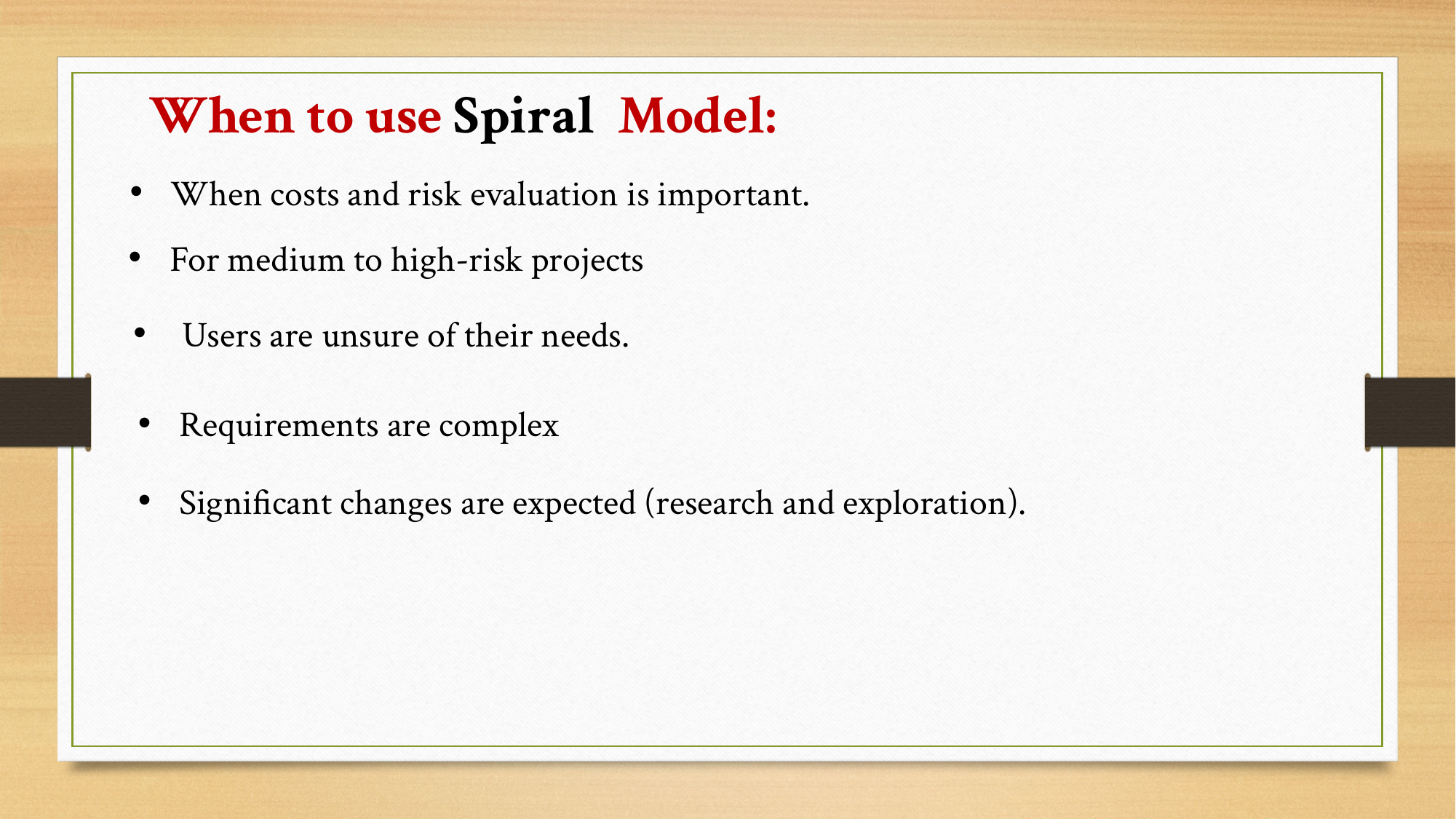

When to use Spiral  Model:
When costs and risk evaluation is important.
For medium to high-risk projects
 Users are unsure of their needs.
Requirements are complex
Significant changes are expected (research and exploration).